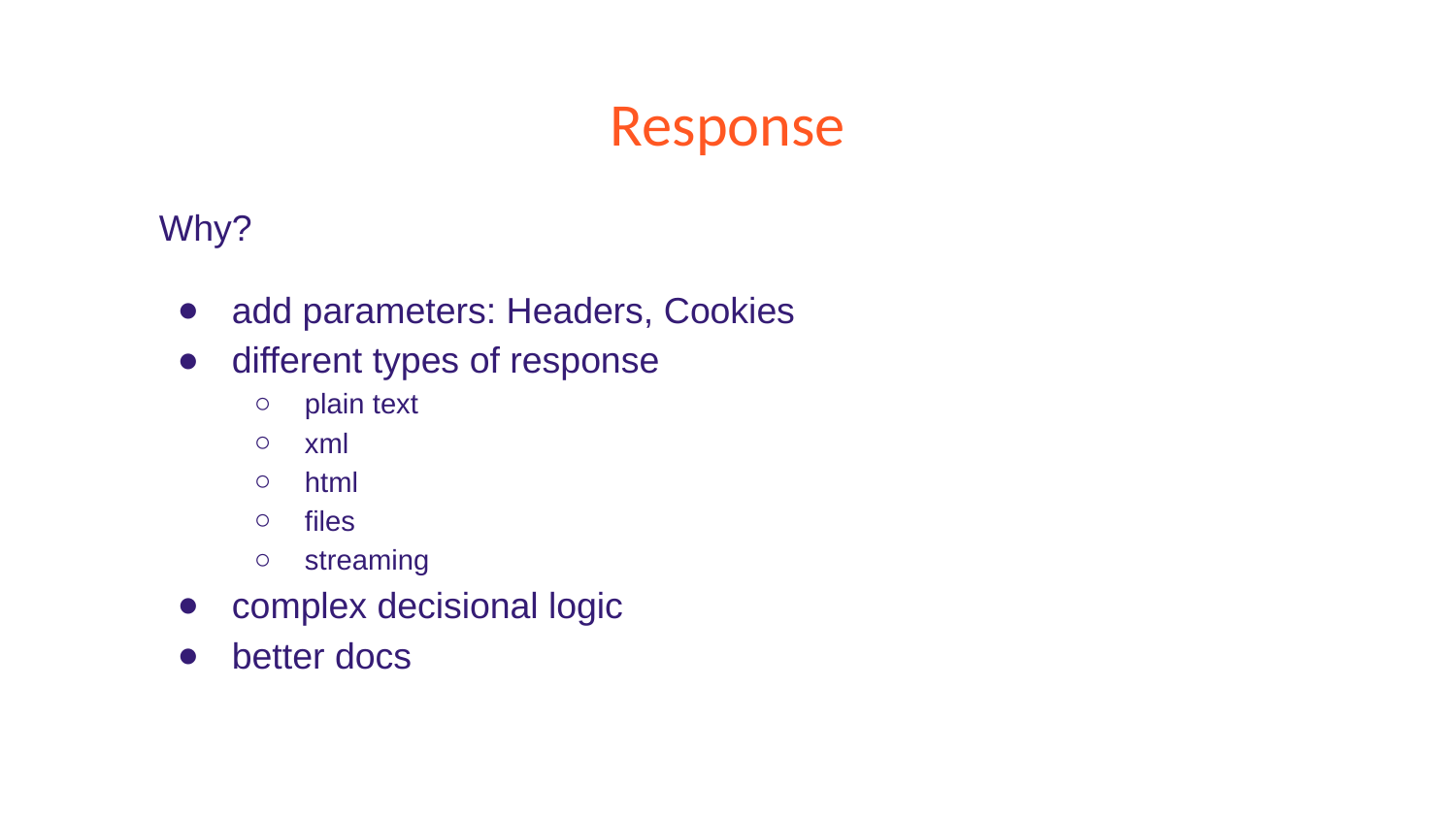

# Response
Why?
add parameters: Headers, Cookies
different types of response
plain text
xml
html
files
streaming
complex decisional logic
better docs